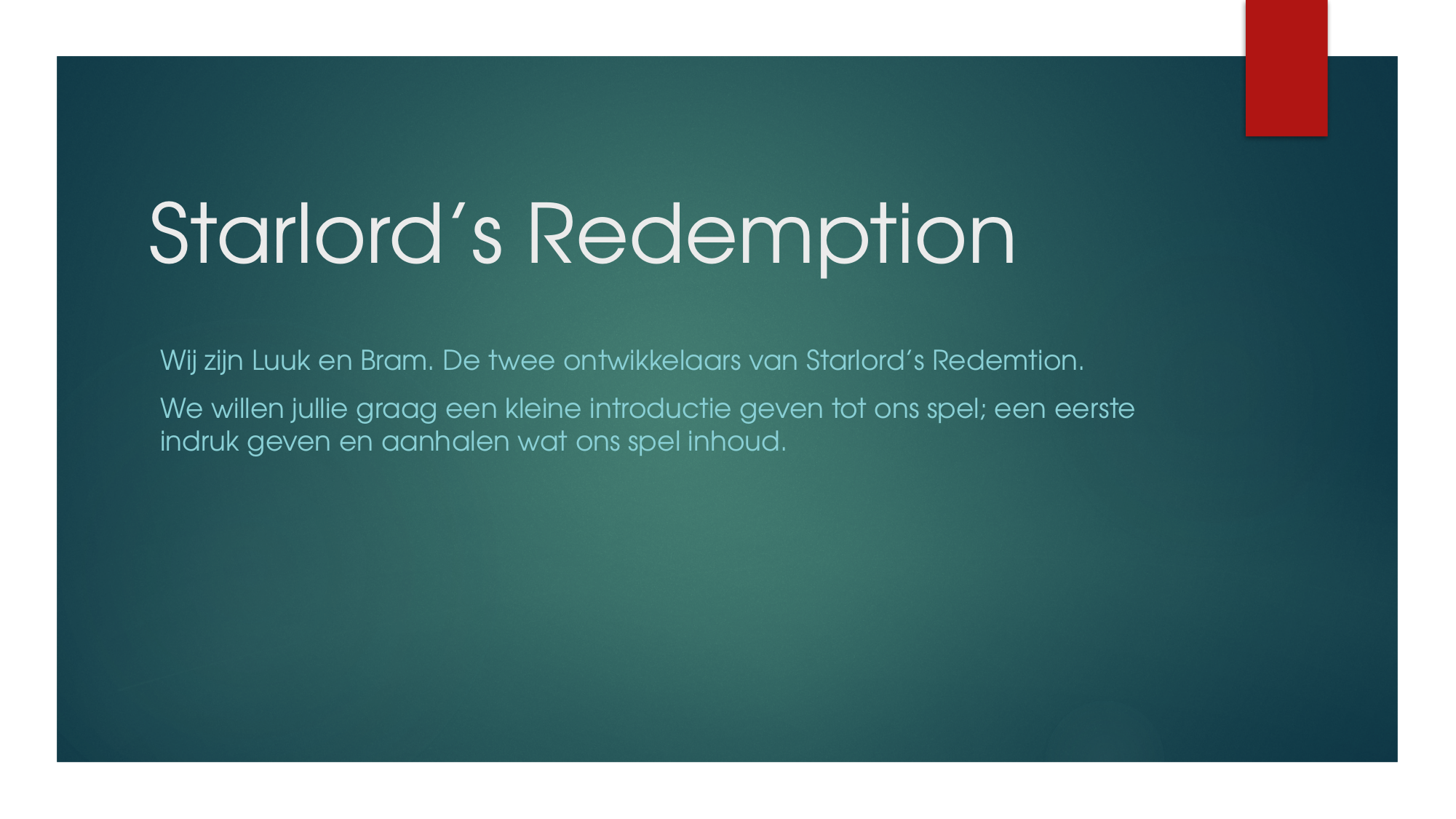

# Starlord’s Redemption
Wij zijn Luuk en Bram. De twee ontwikkelaars van Starlord’s Redemtion.
We willen jullie graag een kleine introductie geven tot ons spel; een eerste indruk geven en aanhalen wat ons spel inhoud.